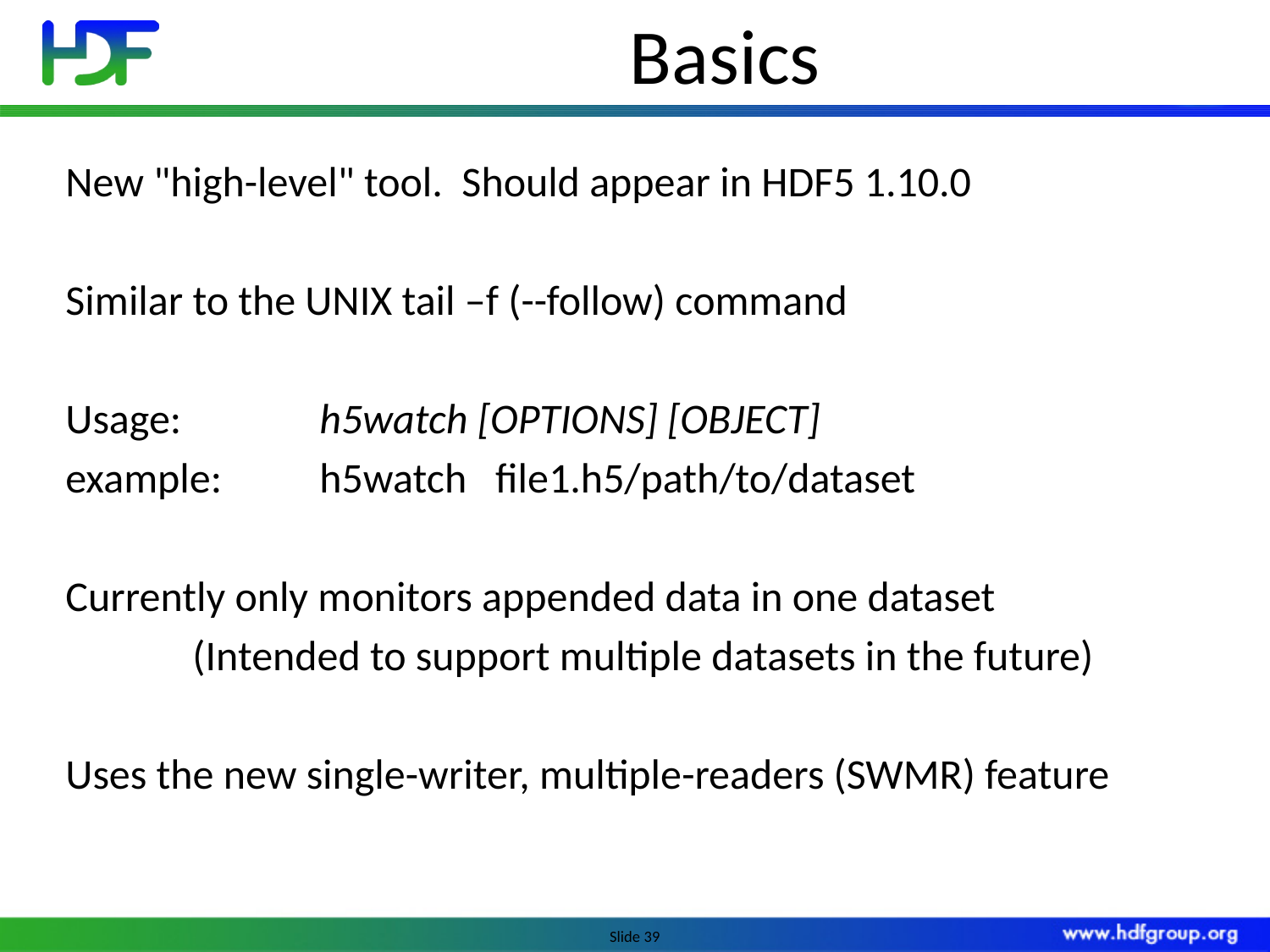

# Basics
New "high-level" tool.  Should appear in HDF5 1.10.0

Similar to the UNIX tail –f (--follow) command

Usage: 		h5watch [OPTIONS] [OBJECT]
example:	h5watch   file1.h5/path/to/dataset

Currently only monitors appended data in one dataset
	(Intended to support multiple datasets in the future)

Uses the new single-writer, multiple-readers (SWMR) feature